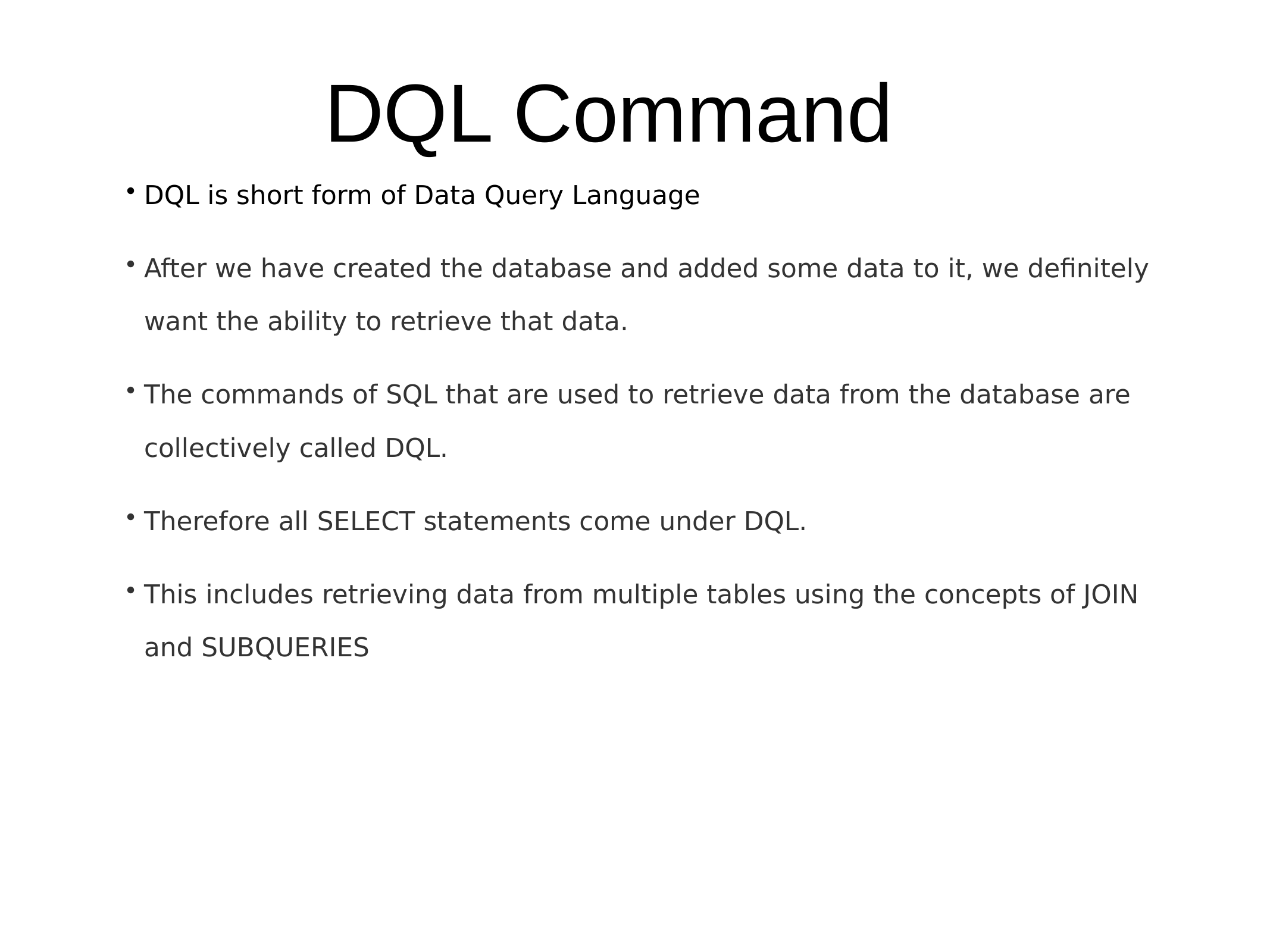

# DQL Command
DQL is short form of Data Query Language
After we have created the database and added some data to it, we definitely want the ability to retrieve that data.
The commands of SQL that are used to retrieve data from the database are collectively called DQL.
Therefore all SELECT statements come under DQL.
This includes retrieving data from multiple tables using the concepts of JOIN and SUBQUERIES